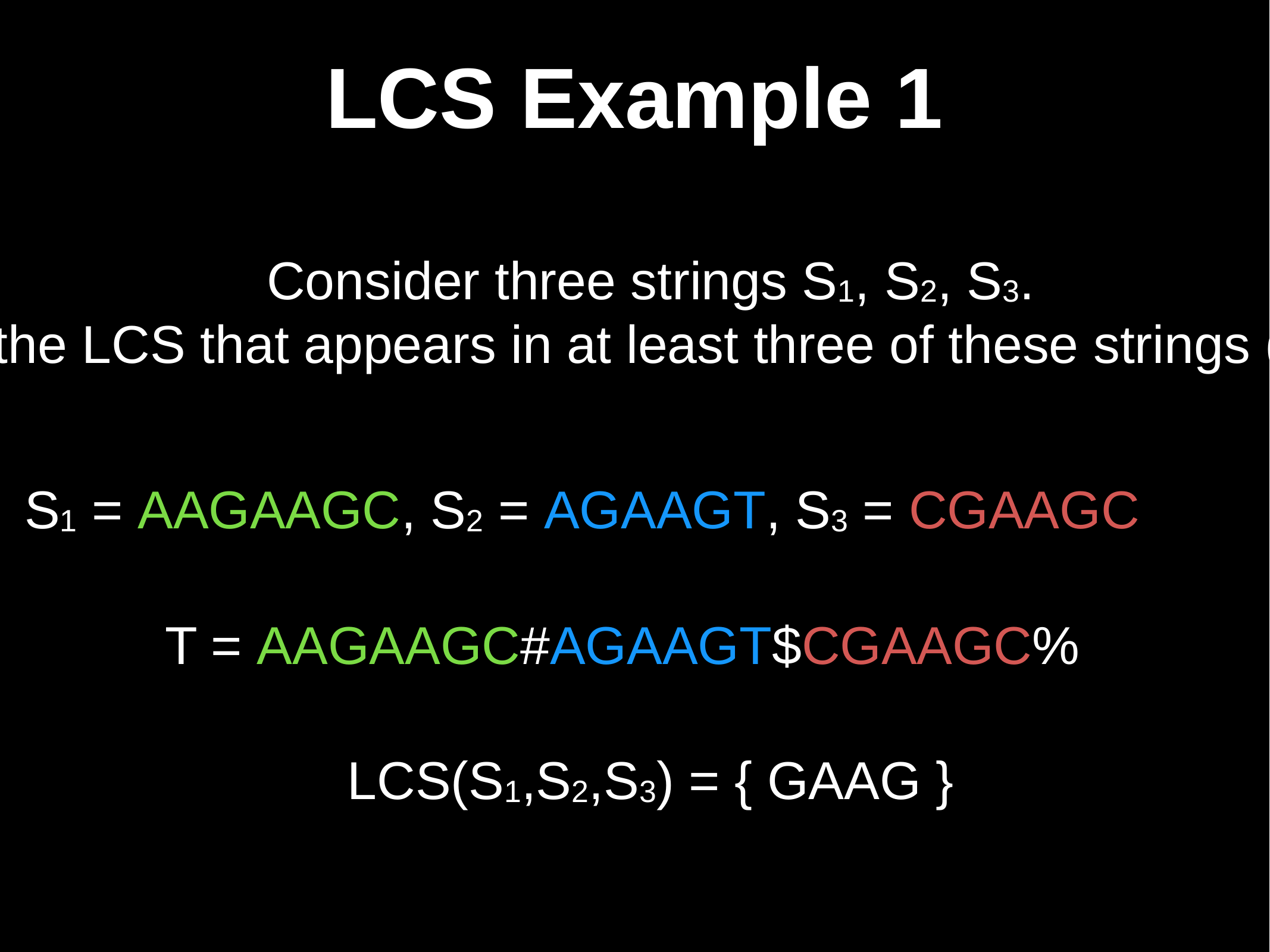

# LCS Example 1
Consider three strings S1, S2, S3.
Find the LCS that appears in at least three of these strings (K = 3)
S1 = AAGAAGC, S2 = AGAAGT, S3 = CGAAGC
T = AAGAAGC#AGAAGT$CGAAGC%
LCS(S1,S2,S3) = { GAAG }